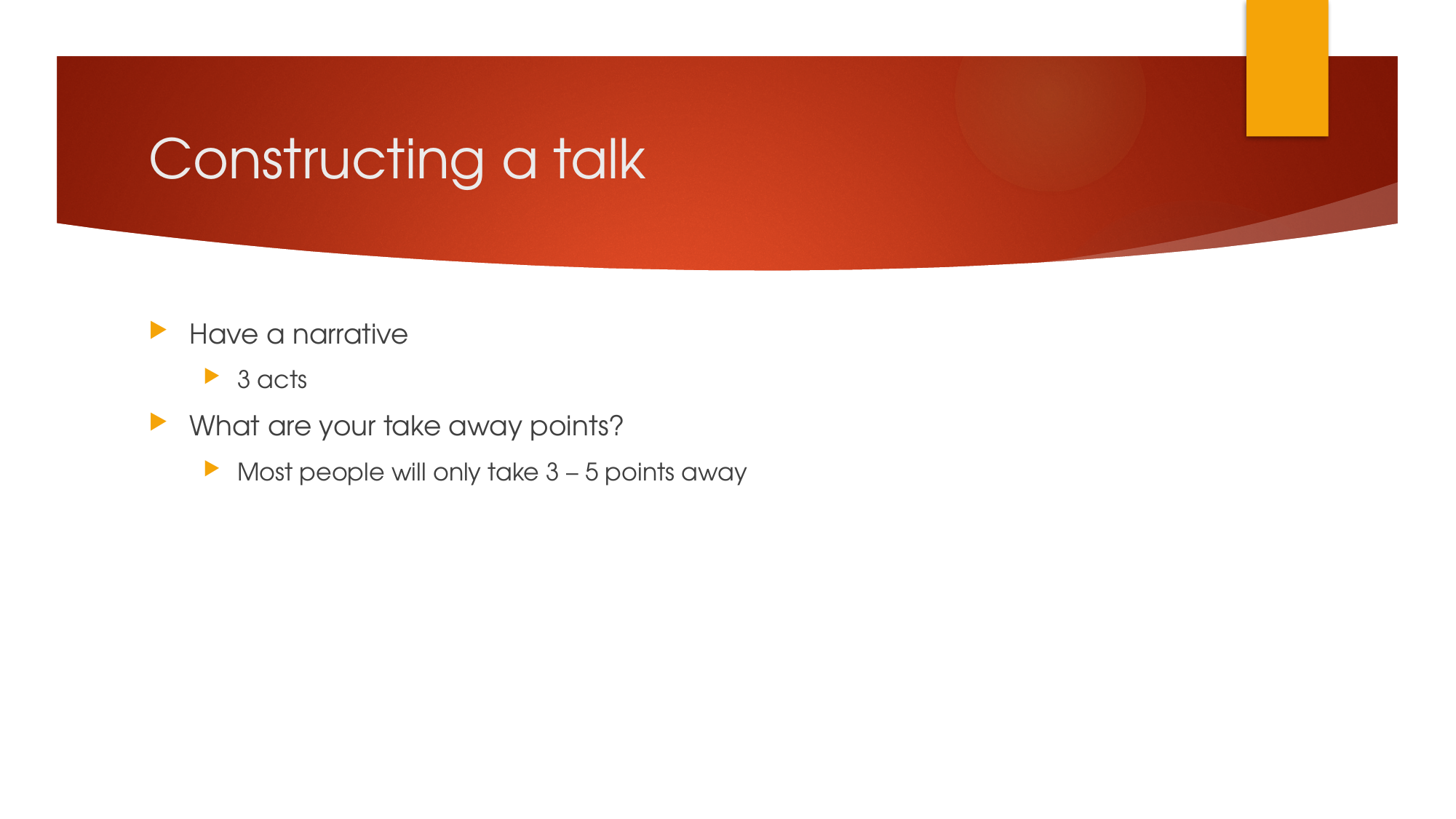

# Constructing a talk
Have a narrative
3 acts
What are your take away points?
Most people will only take 3 – 5 points away